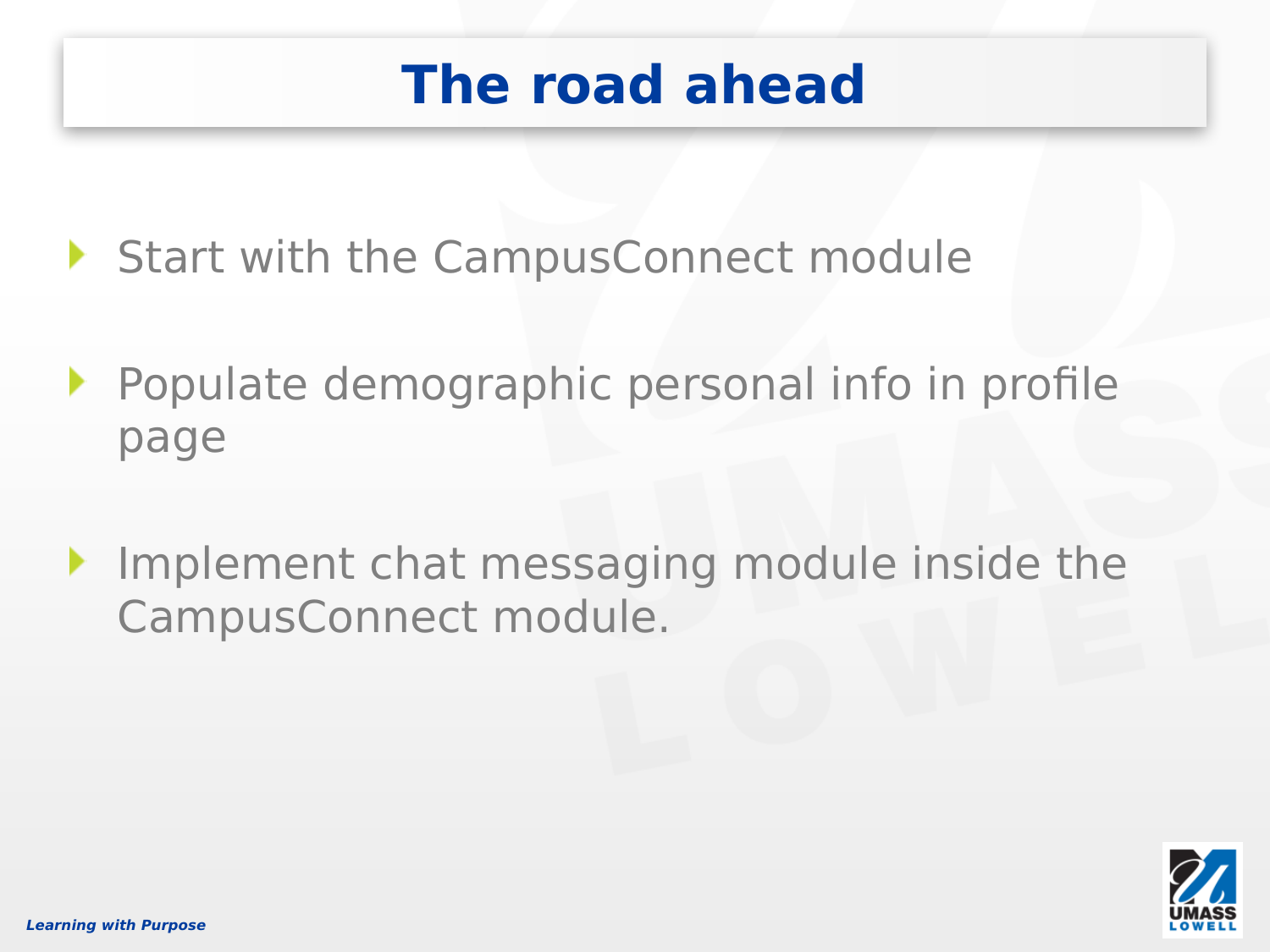

# The road ahead
Start with the CampusConnect module

Populate demographic personal info in profile page

Implement chat messaging module inside the CampusConnect module.